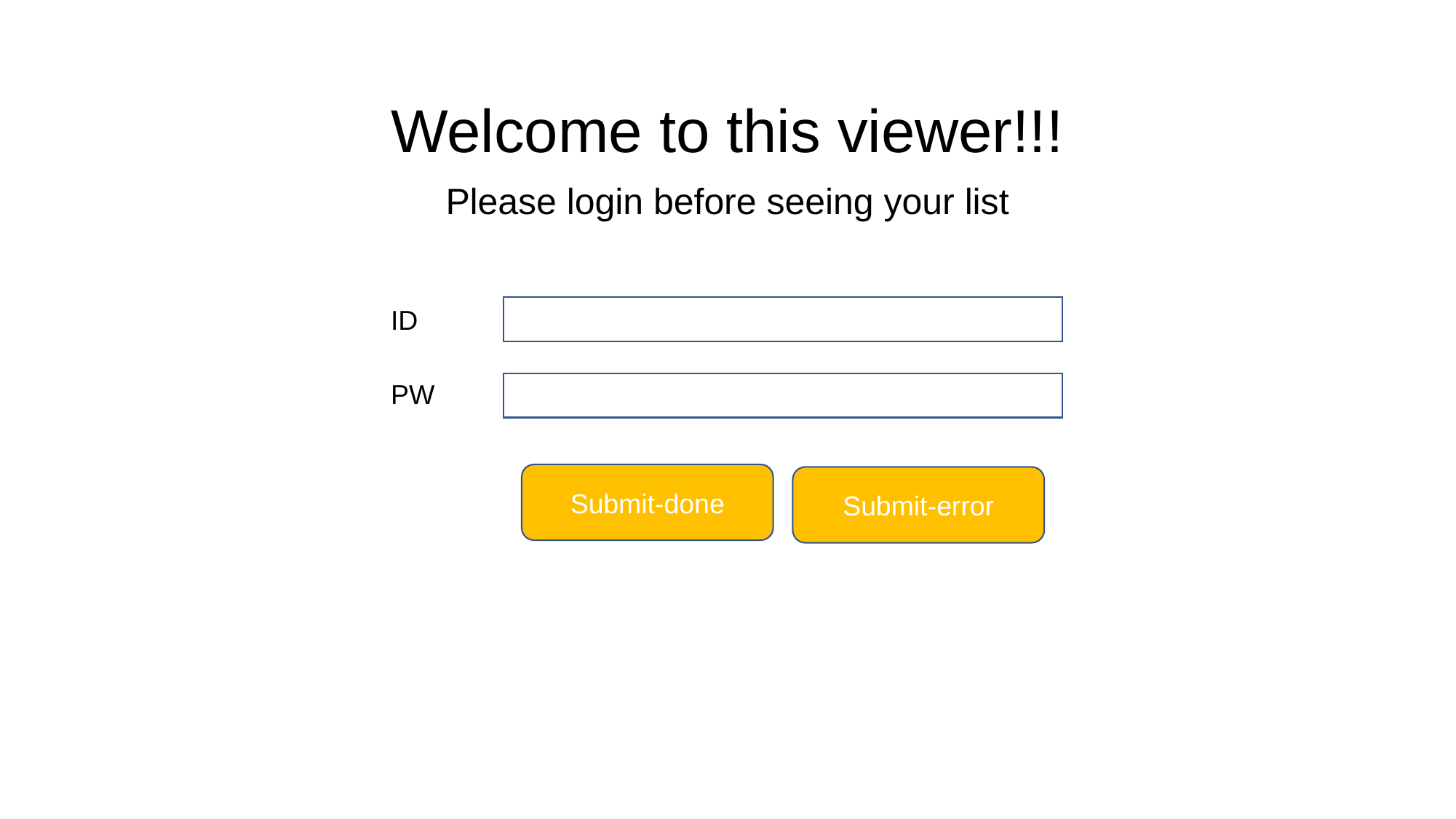

Welcome to this viewer!!!
#
Please login before seeing your list
ID

PW

Submit-done
Submit-error